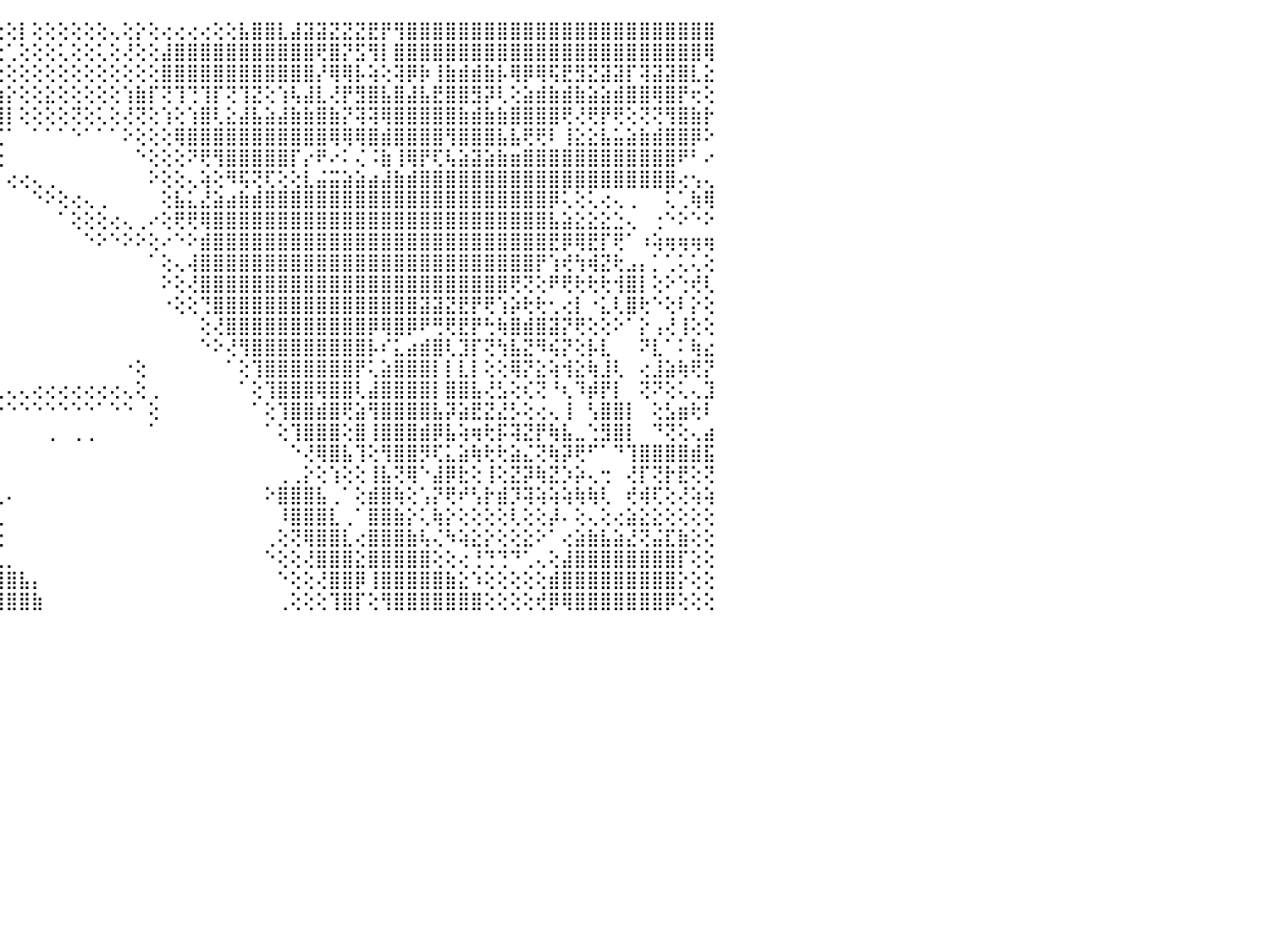

⣿⣿⣿⣿⣶⢄⢄⢄⢄⢀⢔⢱⢄⢕⢕⢀⢕⢕⢸⣿⣿⣿⣿⣿⣿⡟⠑⠀⠀⠀⠀⠀⠀⠀⠀⠀⠀⠀⠁⠀⢕⢝⢧⢕⢕⢕⡇⢕⢕⢕⢕⢕⢕⢄⢕⡕⢕⢔⢔⢔⢔⢕⢕⣧⣿⣿⣇⣼⣽⣽⣝⣝⣝⣟⡟⢻⣿⣿⣿⣿⣿⣿⣿⣿⣿⣿⣿⣿⣿⣿⣿⣿⣿⣿⣿⣿⣿⣿⣿⣿⠀
⣿⣿⣿⣿⣿⡕⠕⢕⢜⠁⢑⣘⣑⣕⢕⢕⢕⢕⢜⣿⣿⣿⣿⣿⣿⠑⠀⠀⠀⠀⠀⠀⠀⠀⠀⠀⠀⠀⠀⠀⠀⠕⢕⢕⢔⢁⢕⢕⢕⢅⢕⢕⢅⢕⢜⢕⢕⣼⣿⣿⣿⣿⣿⣿⣿⣿⣿⣿⣿⢟⣿⡝⣫⢻⡇⣿⣿⣿⣿⣿⣿⣿⣿⣿⣿⣿⣿⣿⣿⣿⣿⣿⣿⣿⣿⣿⣿⣿⣿⢿⠀
⢿⣿⣿⣿⣿⡇⢕⢕⢕⢜⢸⡟⣿⢸⡇⢕⢕⢕⠁⣿⣿⣿⣿⣿⡇⠀⠀⠀⠀⠀⠀⠀⠀⠀⠀⠀⠀⠀⠀⠀⠀⠀⠁⢕⢕⢕⢕⢕⢕⢕⢕⢕⢕⢕⢕⢕⢕⣿⣿⣿⣿⣿⣿⣿⣿⣿⣿⣿⣿⡜⢿⢿⡧⢵⢕⢽⡿⡷⢸⣷⣾⣾⣷⡧⢿⡿⢿⢯⣟⣻⣝⣽⣽⡏⢽⣽⣽⣿⣇⣕⠀
⢸⣿⣿⣿⣿⡇⢕⢕⢕⢕⢜⡇⣿⣾⡇⢕⢕⢕⠀⢿⣿⣿⣿⣿⣧⢀⢄⣄⡄⢄⢀⠀⠀⠀⠀⠀⠀⠀⠀⠀⠀⠀⠀⢰⣵⡕⢕⢕⣕⢕⢕⢕⢕⢕⢱⣷⡏⢝⢹⢙⢹⡏⢝⢹⣝⢕⢱⢧⣼⣇⢜⡟⣻⣿⣧⣿⣼⣧⣟⣿⣿⣻⡽⢇⢕⣵⣾⣷⣾⣷⣵⣵⣾⣿⣿⢿⣿⡟⢖⢕⠀
⢼⢿⣿⣿⣿⣷⢕⢕⢕⢕⡕⢕⢝⢕⢕⢕⢕⠕⢕⢸⣿⣿⣿⣿⣿⣧⡕⣼⣿⣿⣿⡕⠀⠀⢄⢔⣲⡄⠀⠀⠀⠀⠀⢸⣿⡇⢕⢕⢕⢕⢝⢕⢅⢕⢜⢝⢕⢱⢕⢱⣿⢇⣕⣼⣧⣵⣼⣷⣷⣿⣷⡝⢽⢽⢿⣿⣿⣿⣿⣿⣷⣾⣷⣷⣿⣿⣿⣿⢟⢜⢟⡟⢟⢕⢝⢝⢻⣿⣷⡗⠀
⠀⠀⠙⢿⢿⣿⢕⢕⢕⡕⢕⢕⢕⢕⢕⢕⢕⢜⢕⢺⣿⣿⣿⣿⣿⣿⣿⣷⣾⣿⣿⣧⢄⣵⣿⣵⣾⣷⡕⢀⠀⠀⠀⢸⢏⠁⠀⠁⠁⠁⠑⠁⠁⠁⠕⢕⢕⢕⢿⣿⣿⣿⣿⣿⣿⣿⣿⣿⣿⣿⢿⢿⢿⣿⣾⣿⣿⣿⣿⢻⣿⣿⣿⣧⣧⢟⢟⠇⢸⣕⣕⣧⣥⣵⣷⣾⣿⣿⡿⠕⠀
⣾⣷⣵⣵⣾⣿⡇⣕⢜⣿⣿⢕⢕⢕⢕⢕⢅⢔⢌⢜⣿⣿⣿⣿⣿⣿⣿⣿⣿⣿⣿⣿⣷⣿⣿⣟⣏⣿⣿⣧⣄⣄⣄⡜⢕⠀⠀⠀⠀⠀⠀⠀⠀⠀⠀⠑⢕⢕⢕⠝⢟⢻⣿⣿⣿⣿⣿⡏⡔⠟⠔⠅⢌⠨⣷⢸⢿⡟⢏⢧⣵⣽⣵⣷⣶⣿⣿⣿⣿⣿⣿⣿⣿⣿⣿⣿⣿⠟⠃⠔⠀
⣿⣿⣿⣿⣿⢝⢕⠙⠸⠞⠛⣜⠘⠣⠷⢀⠄⢄⢅⢱⣏⡟⢻⢿⣿⣿⣧⢱⣿⣻⣿⣿⣿⣿⡿⢿⣿⣿⣿⣿⣿⣿⣿⡇⠁⢔⢔⢄⢀⠀⠀⠀⠀⠀⠀⠀⠕⢕⢕⢄⢵⢕⠻⢯⢝⢏⢕⢕⣇⣬⣭⣵⣵⣴⣼⣷⣾⣿⣿⣿⣿⣿⣿⣿⣿⣿⣿⣿⣿⣿⣿⣿⣿⣿⣿⣿⣿⢔⢢⢄⠀
⠝⠝⠕⠕⢕⢕⢕⠄⣔⣔⣅⣕⢄⠄⢄⢄⠔⠄⢅⢵⢷⣷⣷⡕⠱⢱⢏⢕⠇⢕⣝⢝⢝⢕⢕⢕⢘⣿⣿⣿⣿⣿⣿⠇⠀⠀⠀⠑⠕⢕⢔⢄⢀⠀⠀⠀⠀⢕⣧⣅⣜⣵⣴⣷⣾⣿⣿⣿⣿⣿⣿⣿⣿⣿⣿⣿⣿⣿⣿⣿⣿⣿⣿⣿⣿⣿⣿⡿⢅⢕⢅⢔⢄⢀⠀⠀⢅⢁⢷⢿⠀
⠐⠀⢀⢀⢕⣳⣷⣿⣿⣿⣿⣿⣾⣷⣷⣷⣷⣿⣾⢇⢱⢥⢭⢝⢗⠇⠕⢇⢖⢕⢜⠕⠑⠁⠁⠁⠕⢻⣿⣿⣿⣿⡟⠀⠀⠀⠀⠀⠀⠁⢕⢕⢕⢔⢄⢀⠔⢕⢟⢟⢿⣿⣿⣿⣿⣿⣿⣿⣿⣿⣿⣿⣿⣿⣿⣿⣿⣿⣿⣿⣿⣿⣿⣿⣿⣿⣿⣧⣵⣕⣕⣕⣑⢄⠀⢐⠑⠕⠑⠕⠀
⣷⣾⣿⣿⣿⣿⣿⣿⣿⣿⣿⣿⣿⣿⣿⣿⣿⣿⣿⡷⡕⣑⣔⣰⣵⣵⣵⣷⣾⠇⠁⠀⠀⠀⠀⠀⠀⢕⢝⢿⣿⡿⠑⠀⠀⠀⠀⠀⠀⠀⠀⠑⠕⠑⠕⠕⢕⠔⠑⠕⣾⣿⣿⣿⣿⣿⣿⣿⣿⣿⣿⣿⣿⣿⣿⣿⣿⣿⣿⣿⣿⣿⣿⣿⣿⣿⣿⣟⡿⢿⣟⡏⢟⠁⠰⢵⢶⢶⢶⢶⠀
⣿⣿⣿⣿⣿⣿⣿⣿⣿⣿⣿⣿⣿⣿⣿⣿⣿⣿⣿⣿⣿⣿⣿⣿⣿⣿⣿⣿⡇⠀⠀⠀⠀⠀⠀⠀⠀⢱⣽⣼⣏⢇⠀⠀⠀⠀⠀⠀⠀⠀⠀⠀⠀⠀⠀⠀⠁⢕⢄⢼⣿⣿⣿⣿⣿⣿⣿⣿⣿⣿⣿⣿⣿⣿⣿⣿⣿⣿⣿⣿⣿⣿⣿⣿⣿⣿⡟⢱⢞⢳⢾⣝⢗⣠⡄⡁⢁⢅⢅⢕⠀
⣿⣿⣿⣿⣿⣿⣿⣿⣿⣿⣿⣿⣿⣿⣿⣿⣿⣿⣿⣿⣿⣿⣿⣿⣿⣿⣿⡿⠁⠀⠀⠀⠀⠀⠀⠀⠀⢸⣿⣿⣿⠁⠀⠀⠀⠀⠀⠀⠀⠀⠀⠀⠀⠀⠀⠀⠀⠕⢕⢜⣿⣿⣿⣿⣿⣿⣿⣿⣿⣿⣿⣿⣿⣿⣿⣿⣿⣿⣿⣿⣿⣿⣿⣿⢟⢝⢕⠟⢟⢗⢗⢗⢺⣿⡇⢕⠕⢑⢞⢇⠀
⣿⣿⣿⣿⣿⣿⣿⣿⣿⣿⣿⣿⣿⣿⣿⣿⣿⣿⣿⣿⣿⣿⣿⣿⣿⣿⠏⠁⠀⠀⠀⠀⠀⠀⠀⠀⠀⠑⢻⣿⡟⠀⠀⠀⠀⠀⠀⠀⠀⠀⠀⠀⠀⠀⠀⠀⠀⠐⢕⢕⢙⣿⣿⣿⣿⣿⣿⣿⣿⣿⣿⣿⣿⣿⣿⣿⣿⣽⣽⣝⣟⡟⢟⢱⡵⢗⢗⢂⢔⡇⠐⣅⢇⣿⢗⠑⢕⠇⡕⢕⠀
⣿⣿⡿⢿⢿⢿⣿⣿⣿⣿⣿⣿⣿⣿⣿⣿⣿⣿⣿⣿⣿⣿⣿⣿⣿⠇⠀⠀⠀⠀⠀⠀⠀⠀⠀⠀⠀⠕⢔⡗⢇⠀⠀⠀⠀⠀⠀⠀⠀⠀⠀⠀⠀⠀⠀⠀⠀⠀⠀⠀⢕⢜⣿⣿⣿⣿⣿⣿⣿⣿⣿⣿⣿⡿⢿⣿⡿⠟⢛⢟⣟⡟⢓⢷⣿⣾⣿⣽⡝⢟⢕⢕⠕⠁⡕⢠⢜⢸⢕⢕⠀
⣿⣿⡇⢕⢕⢕⢝⣿⣿⣿⣿⣿⣿⣿⣿⣿⣿⣿⣿⣿⣿⣿⣿⡿⠃⠀⠀⠀⠀⠀⠀⠀⠀⠀⠀⠀⠀⢑⠑⢕⣼⢅⠀⠀⠀⠀⠀⠀⠀⠀⠀⠀⠀⠀⠀⠀⠀⠀⠀⠀⠑⠕⢜⢻⣿⣿⣿⣿⣿⣿⣿⣿⣿⡧⠎⣅⣴⣾⣿⢇⣹⡏⢝⢳⣧⣝⠻⢮⡝⢕⡧⣇⠀⠀⠝⣇⠁⠅⢷⣔⠀
⣿⣿⣧⢕⢕⢕⢕⠘⢿⣿⣿⣿⣿⣿⣿⣿⣿⣿⣿⣿⣿⡿⠏⠁⠀⠀⠀⠀⠀⠀⠀⠀⠀⠀⠀⠀⠀⣤⣅⣸⣿⡇⠀⠀⠀⠀⠀⠀⠀⠀⠀⠀⠀⠀⠐⢕⠀⠀⠀⠀⠀⠀⠁⢕⢹⣿⣿⣿⣿⣿⣿⣿⡟⢅⣵⣿⣿⣿⡇⡇⣇⡇⢕⢕⢿⡝⣕⢵⢺⣕⢷⣸⢇⠀⢔⣸⣵⢷⢟⡝⠀
⣿⣿⣿⣧⢀⢕⢕⢔⢨⣿⣿⣿⣿⣿⣿⡿⠟⠟⠿⠟⠙⠁⠀⠀⠀⠀⠀⠀⠀⠀⠀⠀⠀⠀⠀⠀⠀⣿⣿⣿⣿⣇⠀⢀⢄⢄⢄⢔⢔⢔⢔⢔⢔⢔⢄⢕⢀⠀⠀⠀⠀⠀⠀⠁⢕⢹⣿⣿⣿⢿⣿⣿⢇⣼⣿⣿⣿⣿⡇⣿⣿⣧⢜⣣⢕⢎⢝⠘⢆⠹⡾⡟⡇⠀⢝⠝⢕⢅⢄⣹⠀
⣿⣿⣿⣿⣷⣧⢕⢕⢅⢿⣿⣿⣿⡿⢑⠀⠀⠀⠀⠀⠀⠀⠀⠀⠀⠀⠀⠀⠀⠀⠀⡄⠀⠀⠀⠀⠀⣿⣿⣿⣿⢟⠕⠑⠑⠑⠑⠑⠑⠑⠑⠑⠁⠑⠑⠀⢕⠀⠀⠀⠀⠀⠀⠀⠁⢕⢹⣿⣿⣾⣿⢟⣵⢻⣿⣿⣿⣿⣧⡽⣵⣟⣝⣜⡣⢕⢔⢄⢸⠀⢣⣿⣿⡇⠀⢕⣣⣶⢗⠇⠀
⣿⣿⣿⣿⣿⣿⣿⣕⢕⢸⣿⣏⣥⣵⡅⠀⠀⠀⠀⠀⠀⠀⠀⠀⠀⠀⠀⢀⣀⣤⣼⡇⠀⠀⠀⠀⠀⣿⣿⣿⡏⠁⠀⠀⠀⠀⠀⠀⢀⠀⢀⢀⠀⠀⠀⠀⠁⠀⠀⠀⠀⠀⠀⠀⠀⠁⢕⢹⣿⣿⣿⢕⣿⢸⣿⣿⣿⣾⡿⣧⢵⢶⢗⡯⢽⣝⡟⢷⣧⣀⢑⣻⣿⡇⠀⠙⢝⢕⢄⣴⠀
⣿⣿⣿⣿⣿⣿⣿⣿⣧⠑⠁⣿⣿⣿⣷⠀⠀⠀⠀⠀⠀⠀⠀⠔⢀⣄⣀⣾⡟⢝⣿⣿⠀⠀⠀⠀⠀⣿⣿⣿⠕⠀⠀⠀⠀⠀⠀⠀⠀⠀⠀⠀⠀⠀⠀⠀⠀⠀⠀⠀⠀⠀⠀⠀⠀⠀⠀⠑⢜⢿⣿⣧⢹⢕⢻⣿⣿⡻⢏⣅⣵⢷⢗⢗⣵⣌⢝⢷⡽⢟⠋⠁⠙⢹⣿⣿⣿⣿⣾⣯⠀
⣿⣿⣿⣿⣿⣿⣿⣿⣿⣧⢀⢹⢿⢿⣿⣤⣤⡄⢠⢄⢔⣶⣶⣶⡜⠟⢋⠝⠻⠧⣿⣿⠀⠀⠀⠀⠀⣿⣿⡿⠀⠀⠀⠁⠀⠀⠀⠀⠀⠀⠀⠀⠀⠀⠀⠀⠀⠀⠀⠀⠀⠀⠀⠀⠀⠀⢀⢀⡕⢕⢱⢕⢕⢸⣧⢝⢿⠑⣼⡿⣗⢕⢸⢕⣝⡽⢷⣝⡱⡵⢄⢒⠀⢜⡏⢝⡗⣟⢕⢝⠀
⣿⣿⣿⣿⣿⣿⢏⢝⣹⢿⢇⣵⡵⣕⢕⢕⢕⢕⢕⢕⢕⡸⣟⡋⠑⠑⠁⠀⠀⠀⣼⡏⠀⠀⠀⠀⠀⢿⠏⠁⠀⠀⠀⢀⢄⠄⠀⠀⠀⠀⠀⠀⠀⠀⠀⠀⠀⠀⠀⠀⠀⠀⠀⠀⠀⠕⣿⣿⣿⣧⢀⠁⢕⣾⣿⢷⢕⢡⡝⢟⠞⢣⡗⣾⡹⢽⢵⢵⢵⢷⢷⢇⠀⢞⢾⢏⢕⢜⢵⢵⠀
⣿⣿⣿⣿⣿⣿⢵⣷⢟⡵⢏⢕⢕⣲⣷⣵⣕⡕⢕⢕⢕⢕⢜⠝⠄⢄⠀⢀⠐⠀⠁⠑⠀⠀⠀⠀⠀⠁⠀⠀⢀⣡⣵⡷⢀⠀⠀⠀⠀⠀⠀⠀⠀⠀⠀⠀⠀⠀⠀⠀⠀⠀⠀⠀⠀⠀⠸⣿⣿⣿⣇⢀⠁⣿⣿⣷⡕⢅⢷⡕⢕⢕⢕⢕⢇⢕⢕⡼⠄⢕⢄⢕⢔⣵⣕⣕⢕⢕⢕⢕⠀
⣿⣿⣿⣽⣿⣿⣵⡟⢕⢕⢕⢕⣼⣿⣿⣿⣿⣿⣿⣷⣵⣕⡕⢀⠀⠀⠀⠁⠀⠑⢐⠔⠀⠑⠑⠀⠀⢄⢴⣾⣿⣿⡿⢕⢕⠀⠀⠀⠀⠀⠀⠀⠀⠀⠀⠀⠀⠀⠀⠀⠀⠀⠀⠀⠀⢀⢕⢝⢿⣿⣿⣇⢔⣿⣿⣿⣷⢧⢌⠳⢵⣕⡕⢕⢕⣕⠕⠁⢔⣵⣷⣧⣵⣜⢝⣬⣏⣷⢕⢕⠀
⣿⣿⣿⣿⣿⣿⣿⢇⢕⢕⢕⣴⣿⣿⢿⢿⢿⣿⣿⣿⣿⣿⣿⣷⣧⣵⣔⢄⢄⢀⠀⠀⢄⠀⢀⡀⠀⠁⢔⡏⢝⢝⢕⢑⣄⡀⠀⠀⠀⠀⠀⠀⠀⠀⠀⠀⠀⠀⠀⠀⠀⠀⠀⠀⠀⠑⢕⢕⢜⣿⣿⣿⣕⣿⣿⣿⣿⣿⢕⢕⢔⢘⢙⢙⠙⢁⢄⢕⣼⣿⣿⣿⣿⣿⣿⣿⣿⡏⢕⢕⠀
⣿⣿⣿⣿⣿⣿⣿⢕⢕⣵⣮⣿⣶⣿⣿⣿⣿⣿⣿⣿⣿⣿⣿⣿⣿⣿⣿⣿⣷⣧⣕⣔⢄⠀⠀⠅⠀⠀⣅⣵⣷⣷⣿⣿⣿⣿⣧⡄⠀⠀⠀⠀⠀⠀⠀⠀⠀⠀⠀⠀⠀⠀⠀⠀⠀⠀⠑⢕⢕⢜⣿⣿⡿⢸⣿⣿⣿⣿⣿⣷⣕⠱⢕⢕⢕⢕⢕⣾⣿⣿⣿⣿⣿⣿⣿⣿⣿⡕⢕⢕⠀
⣿⣿⣿⣿⣿⣿⣿⣾⣿⣷⣿⣿⣿⣿⣿⣿⣿⣿⣿⣿⣿⣿⣿⣿⣿⣿⣿⣿⣿⣿⣿⡿⢇⠀⠈⠑⠀⢸⣿⣿⣿⣿⣿⣿⣿⣿⣿⣷⠀⠀⠀⠀⠀⠀⠀⠀⠀⠀⠀⠀⠀⠀⠀⠀⠀⠀⢀⢕⢕⢕⢹⣿⡏⢕⢻⣿⣿⣿⣿⣿⣿⣿⢕⢕⢕⢕⢞⡿⢿⣿⣿⣿⣿⣿⣿⣿⡿⢕⢕⢕⠀
⠀⠀⠀⠀⠀⠀⠀⠀⠀⠀⠀⠀⠀⠀⠀⠀⠀⠀⠀⠀⠀⠀⠀⠀⠀⠀⠀⠀⠀⠀⠀⠀⠀⠀⠀⠀⠀⠀⠀⠀⠀⠀⠀⠀⠀⠀⠀⠀⠀⠀⠀⠀⠀⠀⠀⠀⠀⠀⠀⠀⠀⠀⠀⠀⠀⠀⠀⠀⠀⠀⠀⠀⠀⠀⠀⠀⠀⠀⠀⠀⠀⠀⠀⠀⠀⠀⠀⠀⠀⠀⠀⠀⠀⠀⠀⠀⠀⠀⠀⠀⠀